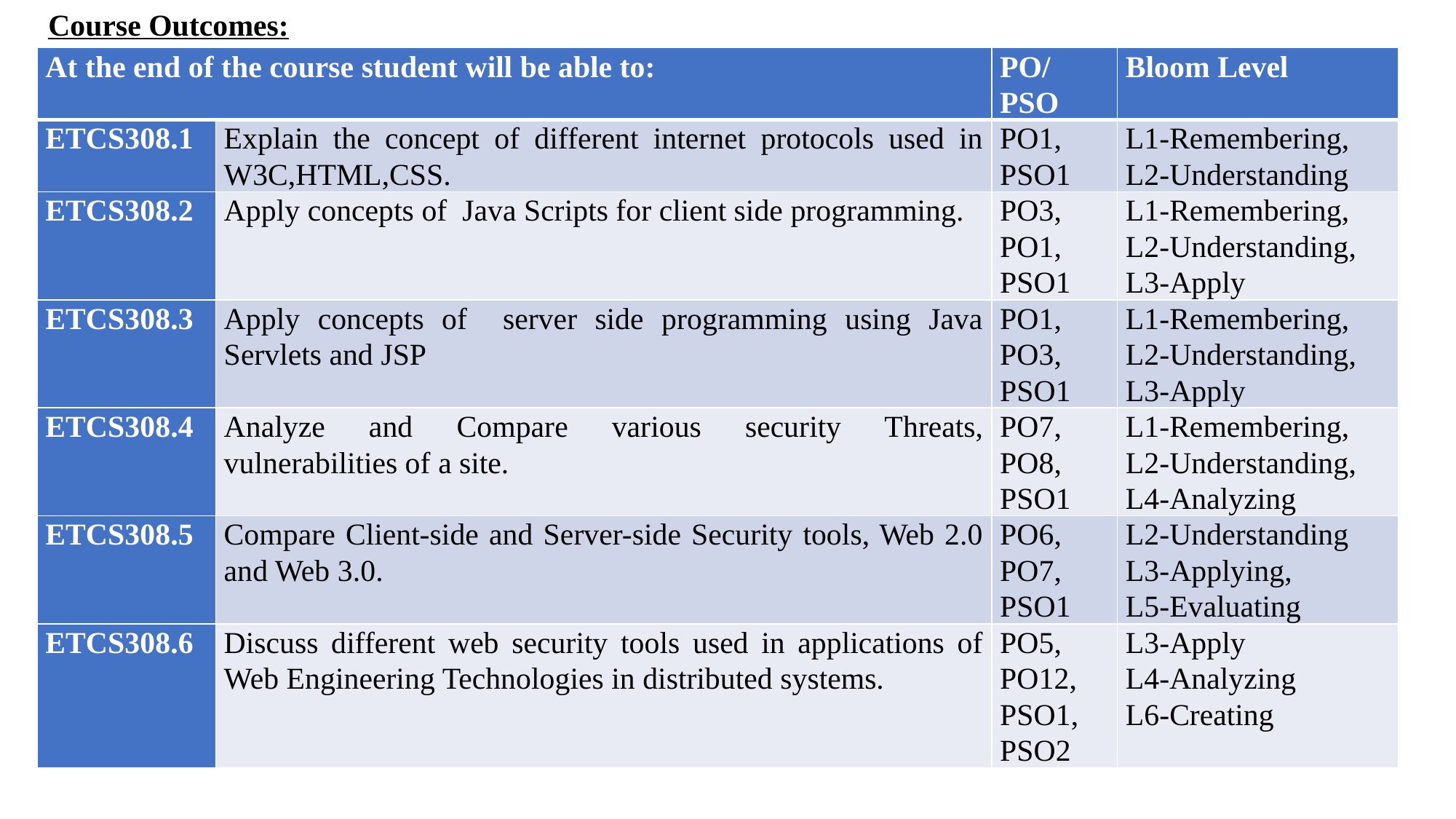

Course Outcomes:
| At the end of the course student will be able to: |  | PO/ PSO | Bloom Level |
| --- | --- | --- | --- |
| ETCS308.1 | Explain the concept of different internet protocols used in W3C,HTML,CSS. | PO1, PSO1 | L1-Remembering, L2-Understanding |
| ETCS308.2 | Apply concepts of Java Scripts for client side programming. | PO3, PO1, PSO1 | L1-Remembering, L2-Understanding, L3-Apply |
| ETCS308.3 | Apply concepts of server side programming using Java Servlets and JSP | PO1, PO3, PSO1 | L1-Remembering, L2-Understanding, L3-Apply |
| ETCS308.4 | Analyze and Compare various security Threats, vulnerabilities of a site. | PO7, PO8, PSO1 | L1-Remembering, L2-Understanding, L4-Analyzing |
| ETCS308.5 | Compare Client-side and Server-side Security tools, Web 2.0 and Web 3.0. | PO6, PO7, PSO1 | L2-Understanding L3-Applying, L5-Evaluating |
| ETCS308.6 | Discuss different web security tools used in applications of Web Engineering Technologies in distributed systems. | PO5, PO12, PSO1, PSO2 | L3-Apply L4-Analyzing L6-Creating |